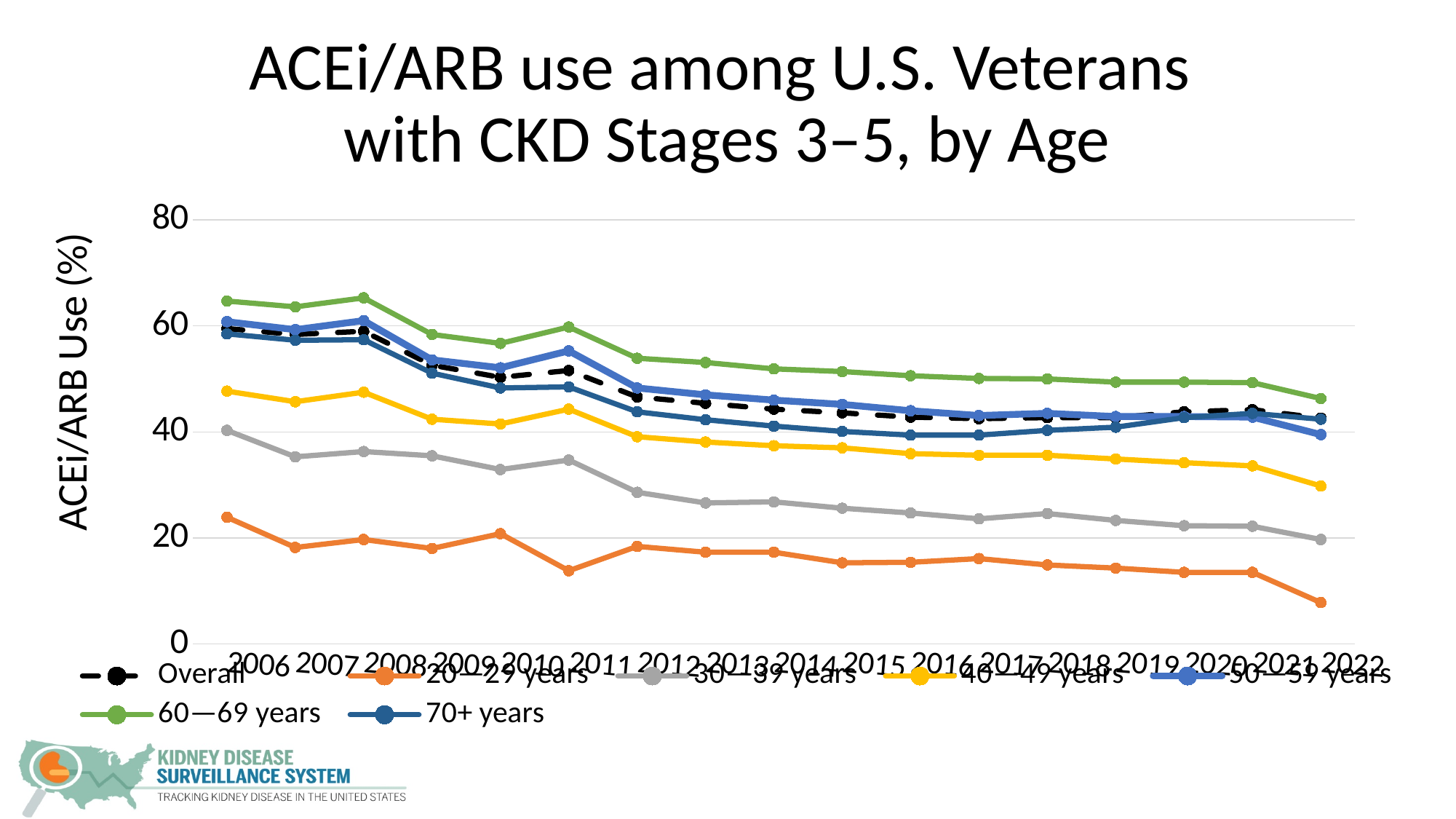

# ACEi/ARB use among U.S. Veterans with CKD Stages 3–5, by Age

### Chart

| Category | Overall | 20—29 years | 30—39 years | 40—49 years | 50—59 years | 60—69 years | 70+ years |
|---|---|---|---|---|---|---|---|
| 2006 | 59.5 | 23.9 | 40.3 | 47.7 | 60.8 | 64.7 | 58.5 |
| 2007 | 58.4 | 18.2 | 35.3 | 45.7 | 59.3 | 63.6 | 57.3 |
| 2008 | 59.0 | 19.7 | 36.3 | 47.5 | 61.0 | 65.3 | 57.4 |
| 2009 | 52.6 | 18.0 | 35.5 | 42.4 | 53.6 | 58.4 | 51.1 |
| 2010 | 50.3 | 20.8 | 32.9 | 41.5 | 52.1 | 56.7 | 48.3 |
| 2011 | 51.6 | 13.8 | 34.7 | 44.3 | 55.3 | 59.8 | 48.5 |
| 2012 | 46.6 | 18.4 | 28.6 | 39.1 | 48.3 | 53.9 | 43.8 |
| 2013 | 45.4 | 17.3 | 26.6 | 38.1 | 47.0 | 53.1 | 42.3 |
| 2014 | 44.3 | 17.3 | 26.8 | 37.4 | 46.0 | 51.9 | 41.1 |
| 2015 | 43.6 | 15.3 | 25.6 | 37.0 | 45.2 | 51.4 | 40.1 |
| 2016 | 42.8 | 15.4 | 24.7 | 35.9 | 44.0 | 50.6 | 39.4 |
| 2017 | 42.5 | 16.1 | 23.6 | 35.6 | 43.1 | 50.1 | 39.4 |
| 2018 | 42.7 | 14.9 | 24.6 | 35.6 | 43.5 | 50.0 | 40.3 |
| 2019 | 42.7 | 14.3 | 23.3 | 34.9 | 42.9 | 49.4 | 40.9 |
| 2020 | 43.8 | 13.5 | 22.3 | 34.2 | 42.9 | 49.4 | 42.7 |
| 2021 | 44.2 | 13.5 | 22.2 | 33.6 | 42.8 | 49.3 | 43.5 |
| 2022 | 42.6 | 7.8 | 19.7 | 29.8 | 39.5 | 46.3 | 42.4 |